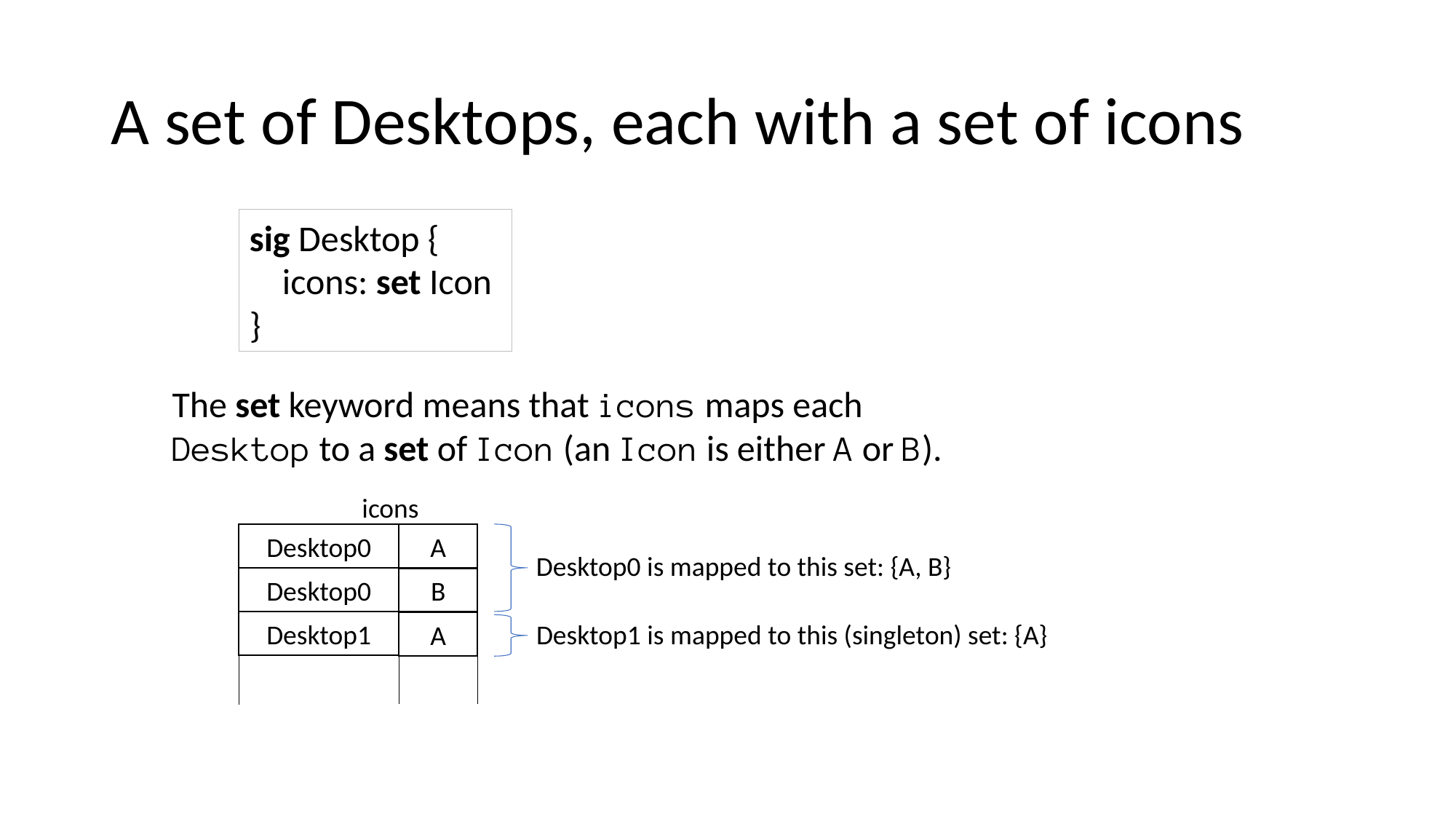

# A set of Desktops, each with a set of icons
sig Desktop {
    icons: set Icon
}
The set keyword means that icons maps each Desktop to a set of Icon (an Icon is either A or B).
icons
Desktop0
A

Desktop0 is mapped to this set: {A, B}
Desktop0
B
Desktop1
Desktop1 is mapped to this (singleton) set: {A}
A